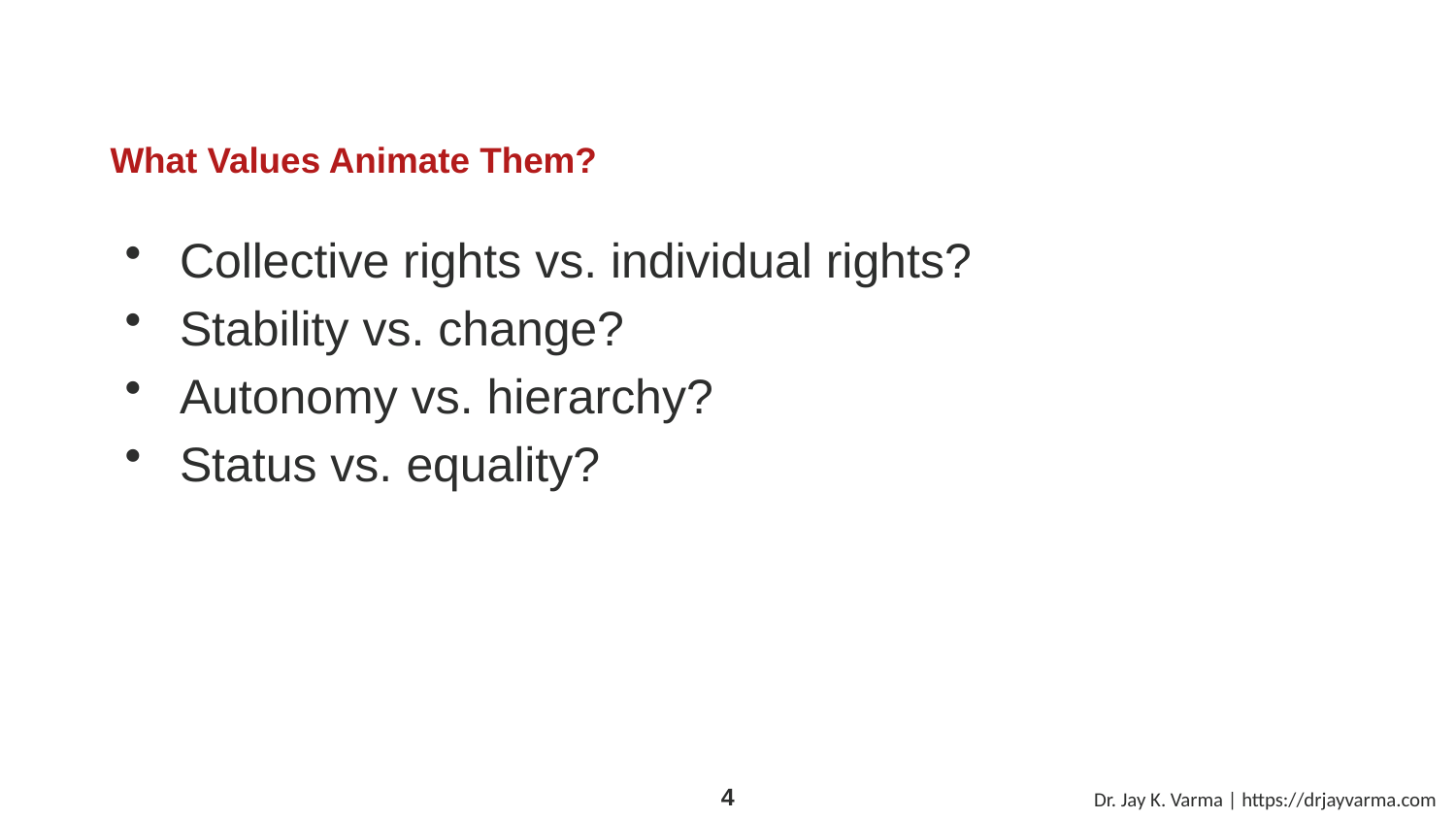

# What Values Animate Them?
Collective rights vs. individual rights?
Stability vs. change?
Autonomy vs. hierarchy?
Status vs. equality?

Dr. Jay K. Varma | https://drjayvarma.com